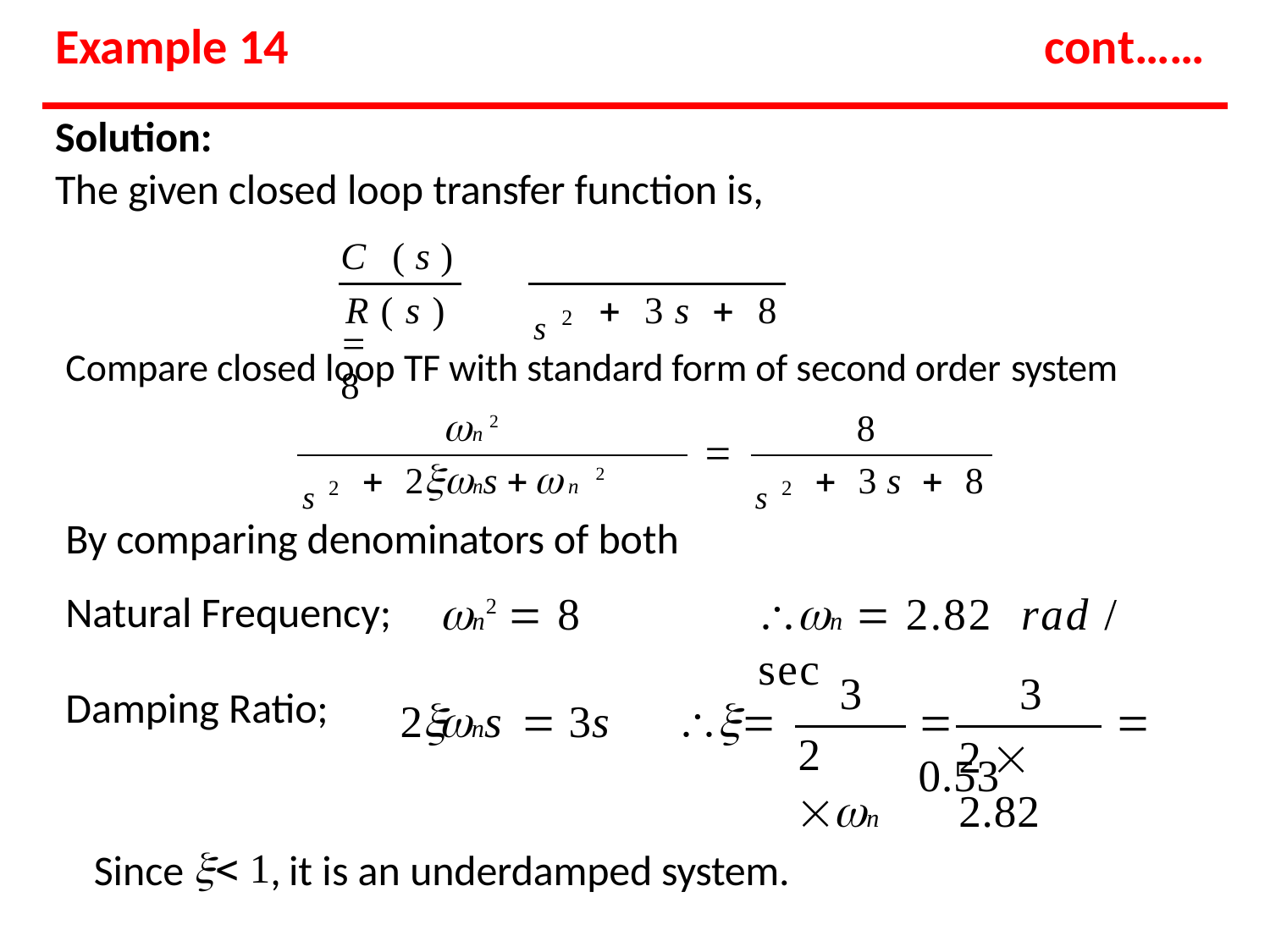

# Example 14
cont……

Solution:
The given closed loop transfer function is,
C (s)	=	8
s2
R(s)	+ 3s + 8

Compare closed loop TF with standard form of second order system
ωn 2
8
=
s2
s2
+ 2ξωns +ωn 2
+ 3s + 8

By comparing denominators of both
ωn 2 = 8
∴ωn   = 2.82	rad / sec
Natural Frequency;
3	3
Damping Ratio;
2ξωns   = 3s	∴ξ=
=	= 0.53
2 ×ωn
2 × 2.82

Since ξ< 1, it is an underdamped system.